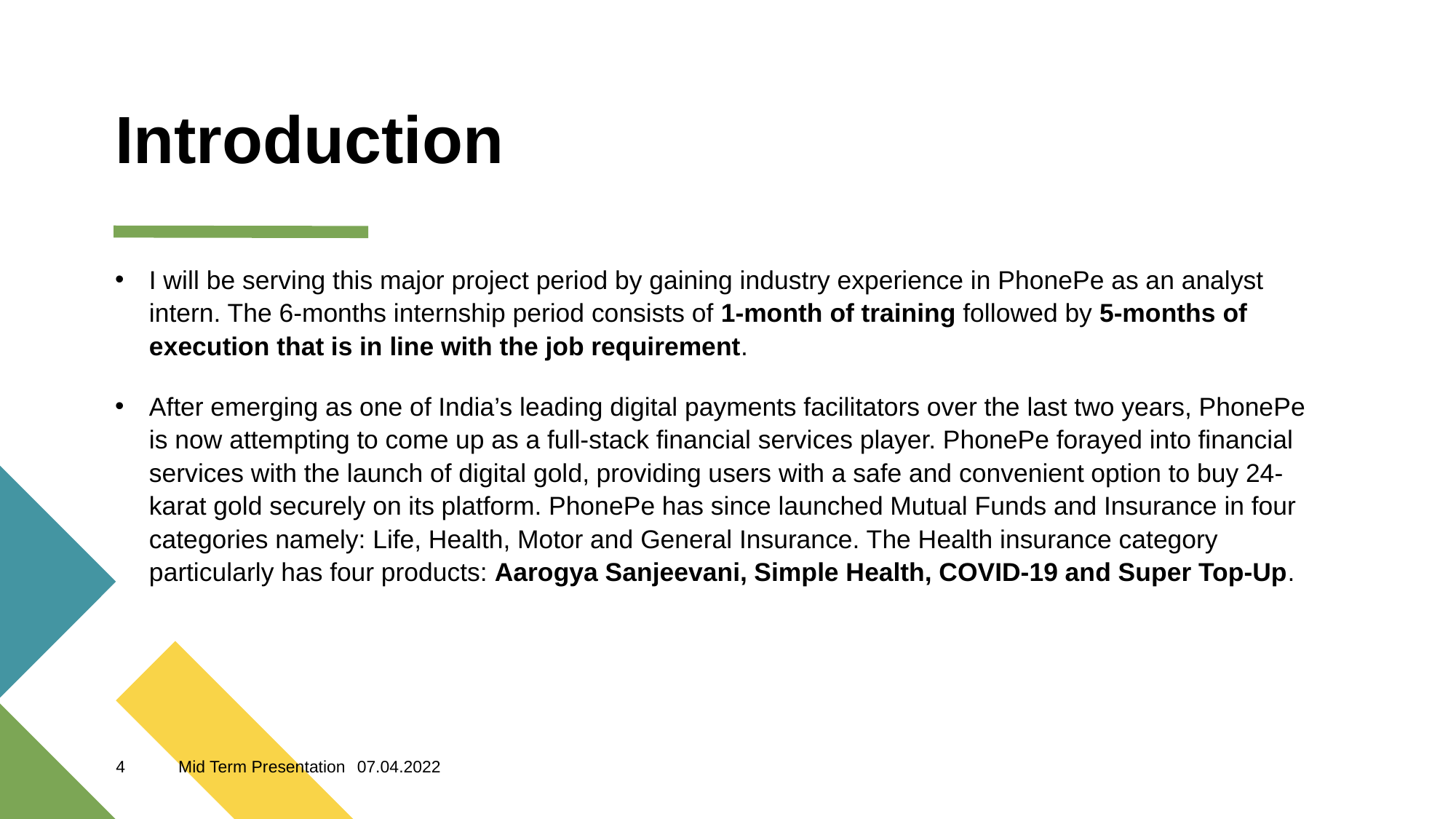

# Introduction
I will be serving this major project period by gaining industry experience in PhonePe as an analyst intern. The 6-months internship period consists of 1-month of training followed by 5-months of execution that is in line with the job requirement.
After emerging as one of India’s leading digital payments facilitators over the last two years, PhonePe is now attempting to come up as a full-stack financial services player. PhonePe forayed into financial services with the launch of digital gold, providing users with a safe and convenient option to buy 24-karat gold securely on its platform. PhonePe has since launched Mutual Funds and Insurance in four categories namely: Life, Health, Motor and General Insurance. The Health insurance category particularly has four products: Aarogya Sanjeevani, Simple Health, COVID-19 and Super Top-Up.
4
Mid Term Presentation

07.04.2022